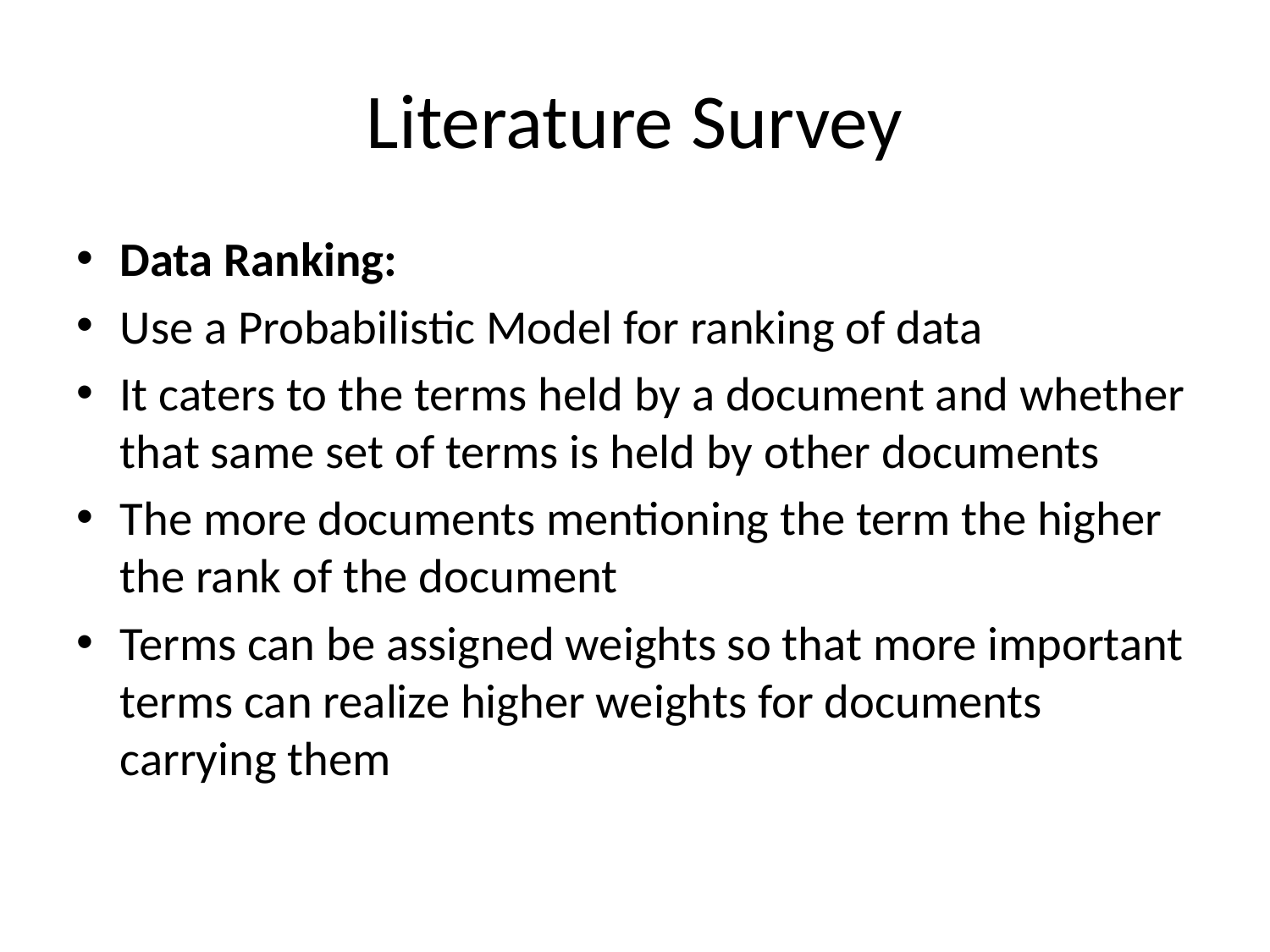

# Literature Survey
Data Ranking:
Use a Probabilistic Model for ranking of data
It caters to the terms held by a document and whether that same set of terms is held by other documents
The more documents mentioning the term the higher the rank of the document
Terms can be assigned weights so that more important terms can realize higher weights for documents carrying them